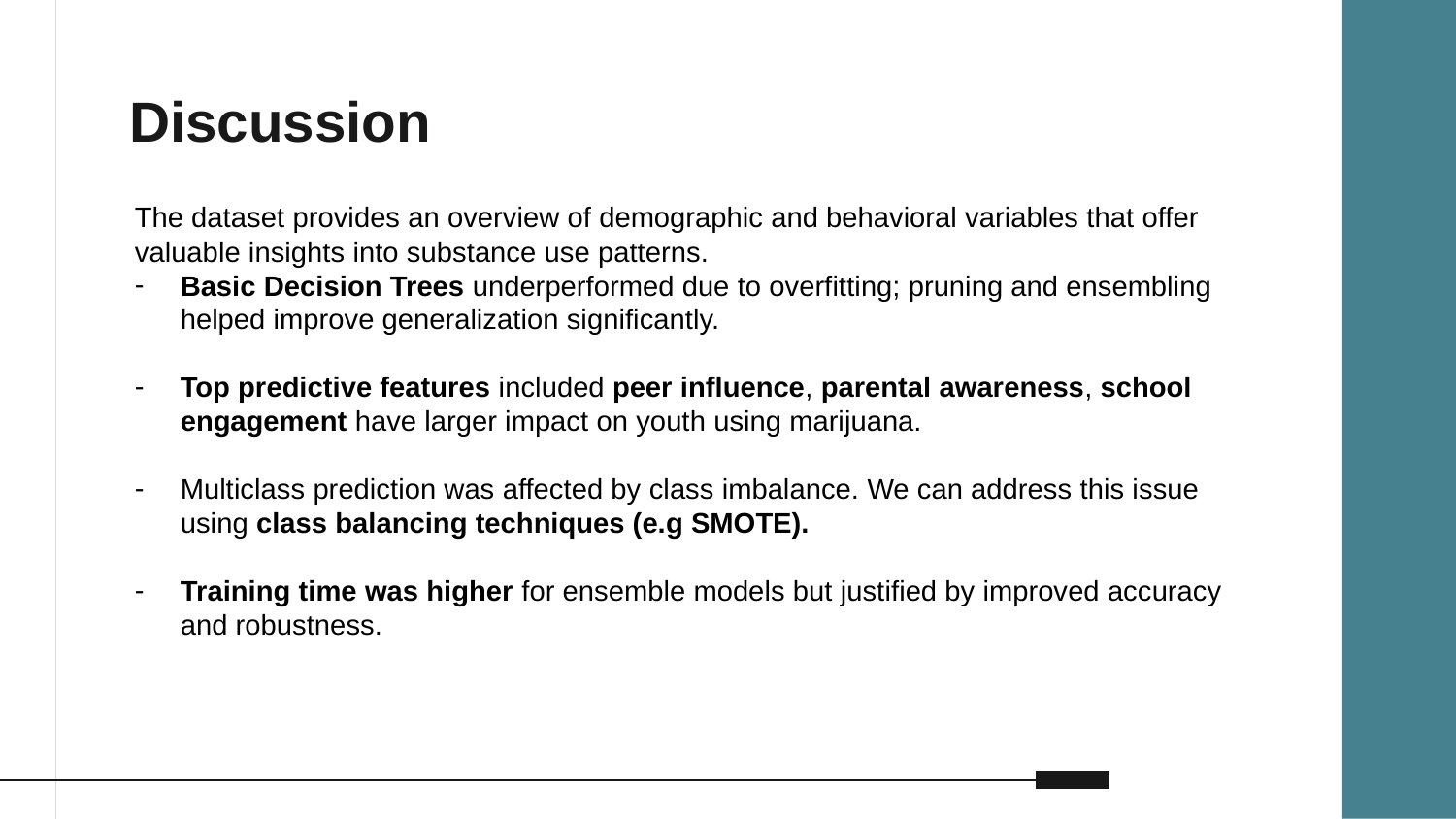

# Discussion
The dataset provides an overview of demographic and behavioral variables that offer valuable insights into substance use patterns.
Basic Decision Trees underperformed due to overfitting; pruning and ensembling helped improve generalization significantly.

Top predictive features included peer influence, parental awareness, school engagement have larger impact on youth using marijuana.

Multiclass prediction was affected by class imbalance. We can address this issue using class balancing techniques (e.g SMOTE).

Training time was higher for ensemble models but justified by improved accuracy and robustness.